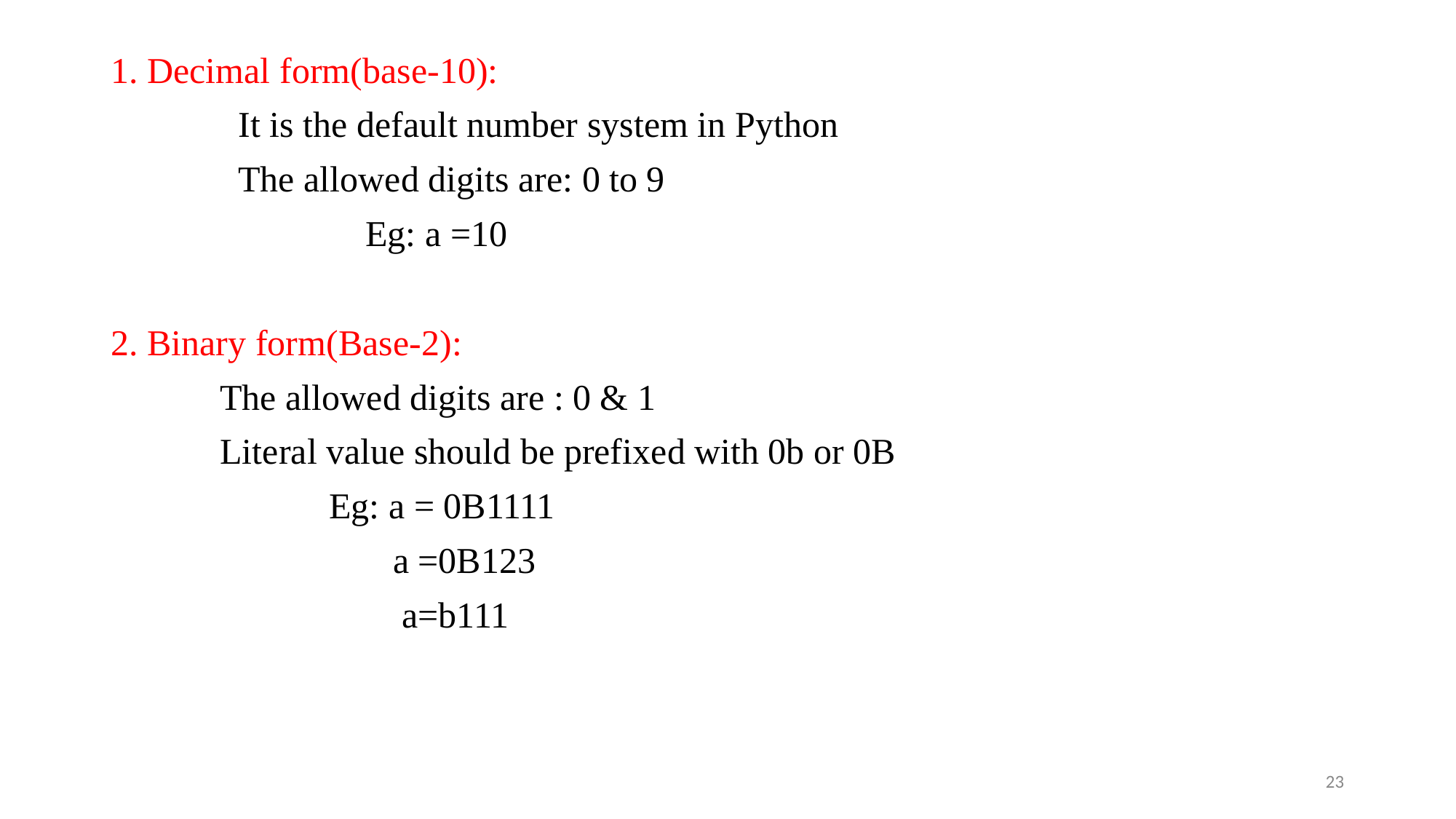

1. Decimal form(base-10):
              It is the default number system in Python
              The allowed digits are: 0 to 9
                            Eg: a =10

2. Binary form(Base-2):
 	The allowed digits are : 0 & 1
	Literal value should be prefixed with 0b or 0B
 		Eg: a = 0B1111
		       a =0B123
		        a=b111
23